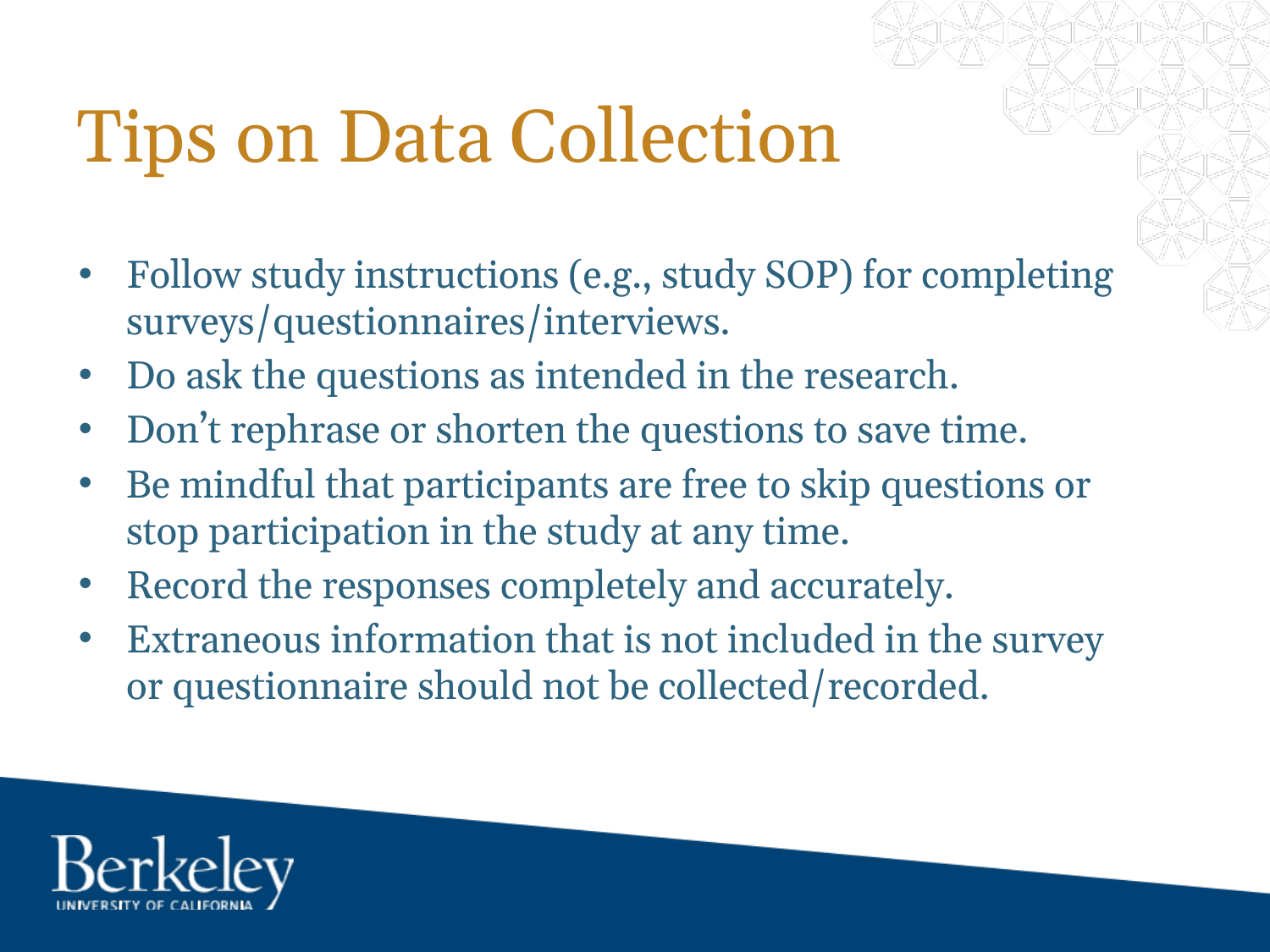

# Tips on Data Collection
Follow study instructions (e.g., study SOP) for completing surveys/questionnaires/interviews.
Do ask the questions as intended in the research.
Don’t rephrase or shorten the questions to save time.
Be mindful that participants are free to skip questions or stop participation in the study at any time.
Record the responses completely and accurately.
Extraneous information that is not included in the survey or questionnaire should not be collected/recorded.